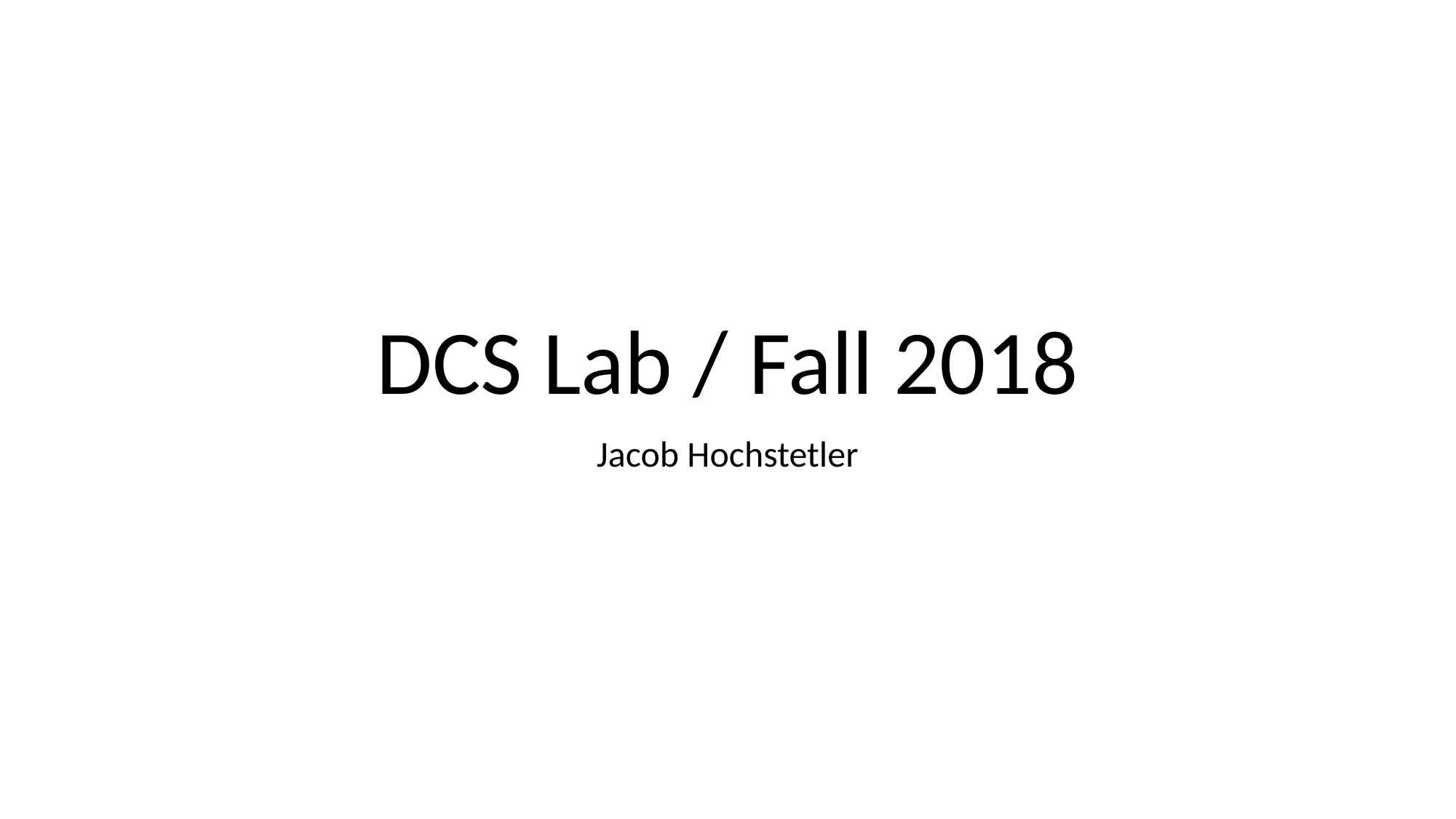

# DCS Lab / Fall 2018
Jacob Hochstetler